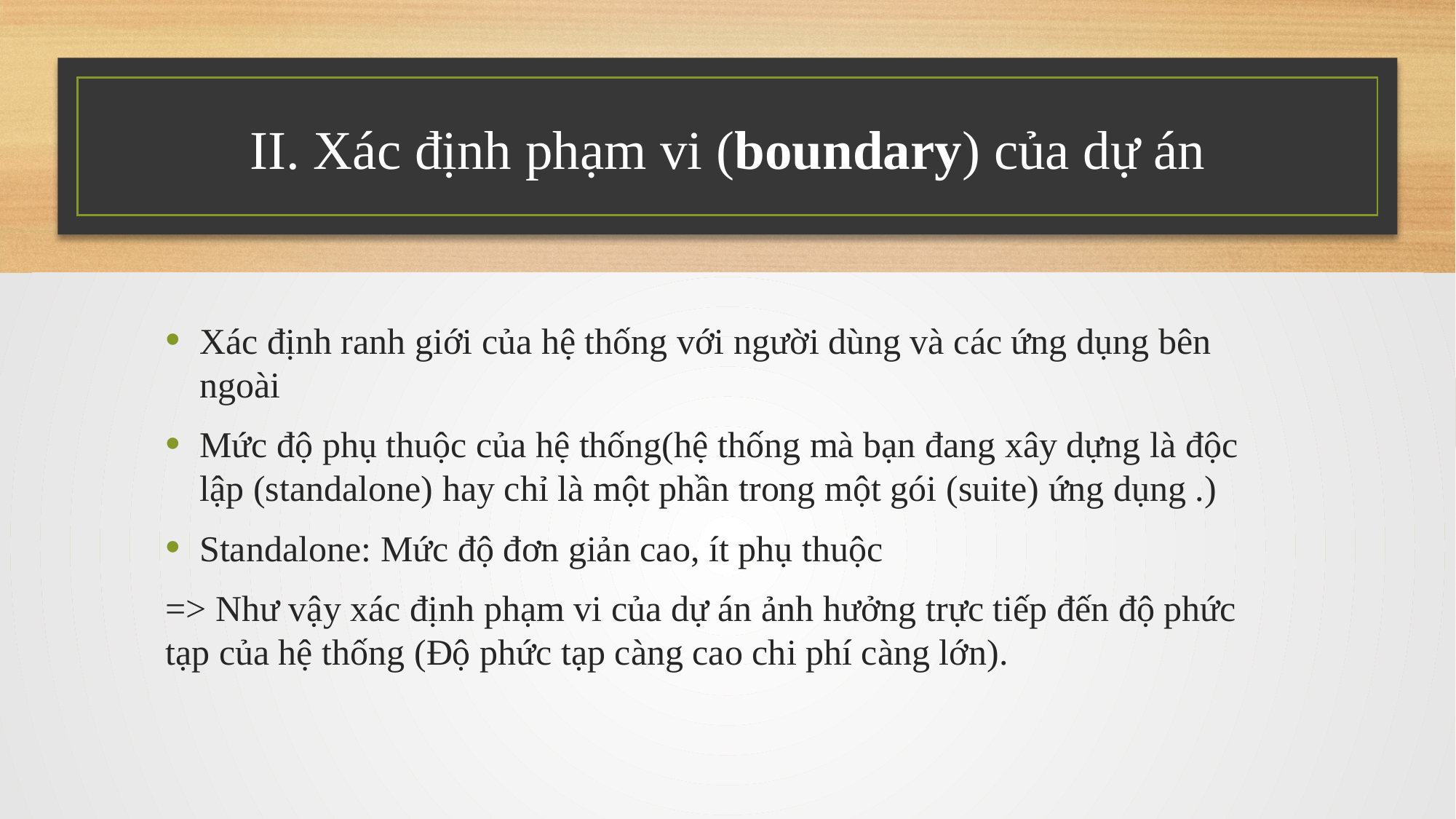

# II. Xác định phạm vi (boundary) của dự án

Xác định ranh giới của hệ thống với người dùng và các ứng dụng bên ngoài
Mức độ phụ thuộc của hệ thống(hệ thống mà bạn đang xây dựng là độc lập (standalone) hay chỉ là một phần trong một gói (suite) ứng dụng .)
Standalone: Mức độ đơn giản cao, ít phụ thuộc
=> Như vậy xác định phạm vi của dự án ảnh hưởng trực tiếp đến độ phức tạp của hệ thống (Độ phức tạp càng cao chi phí càng lớn).